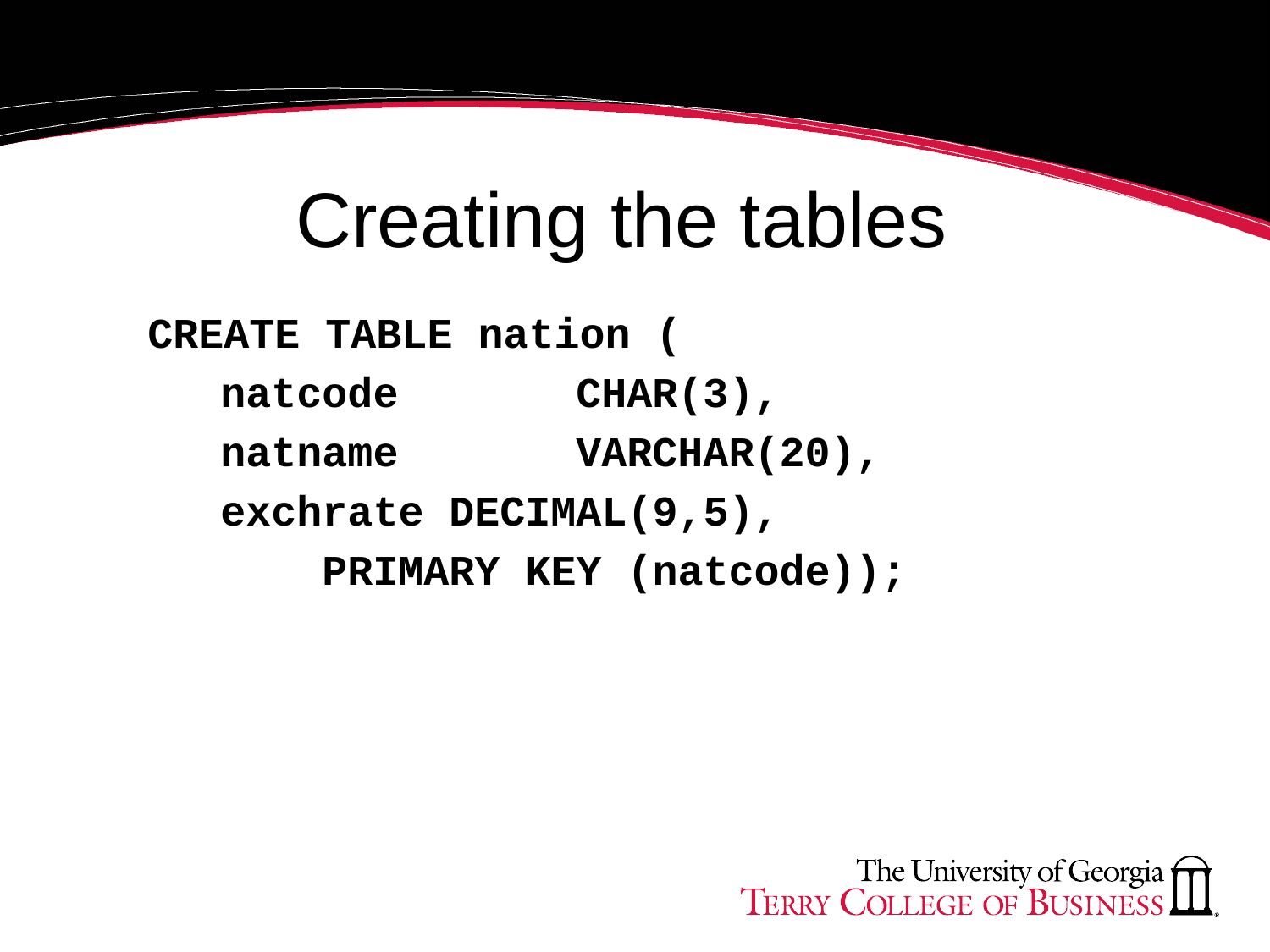

# Creating the tables
CREATE TABLE nation (
	 natcode		CHAR(3),
	 natname		VARCHAR(20),
	 exchrate	DECIMAL(9,5),
		PRIMARY KEY (natcode));